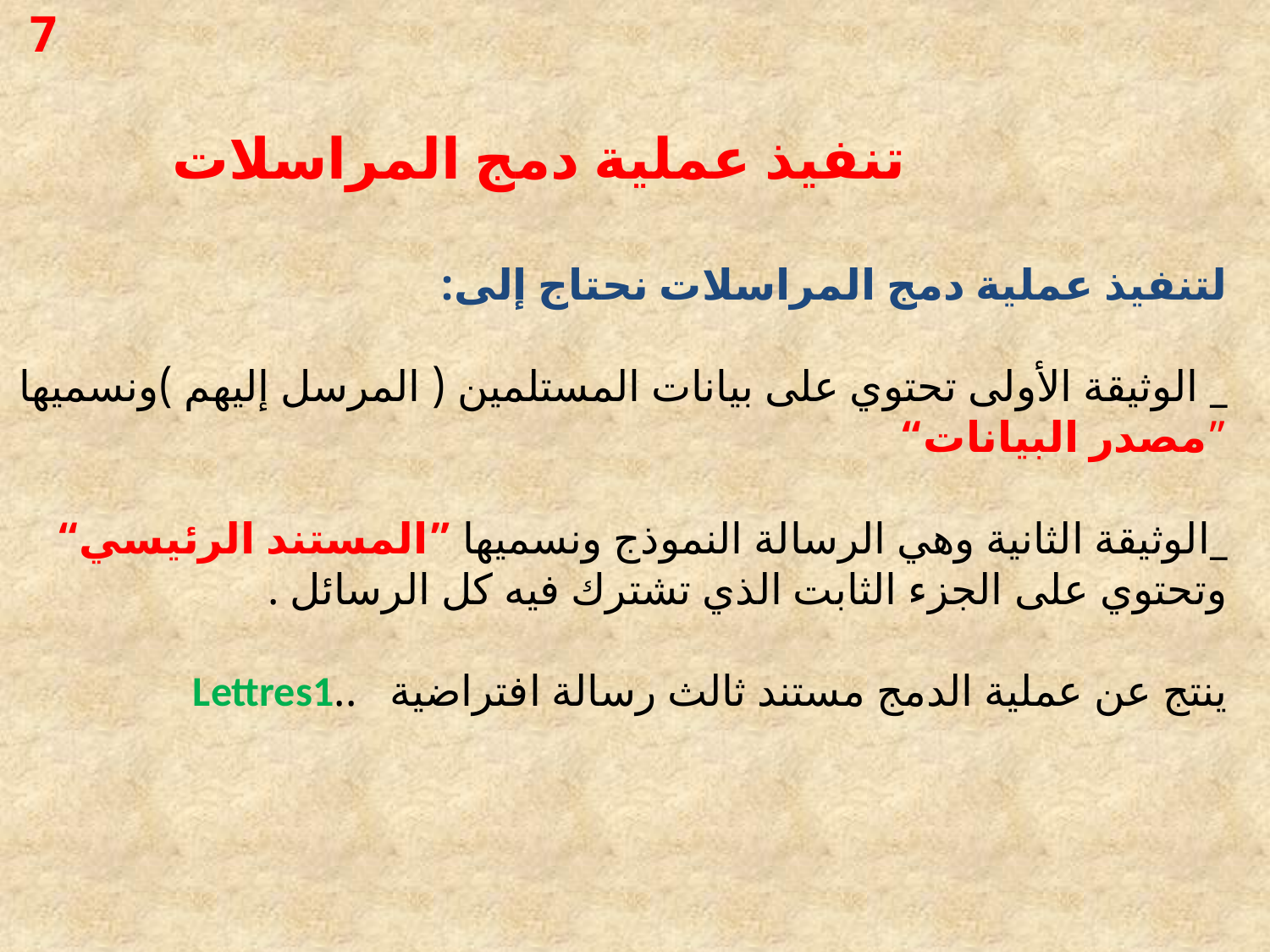

7
                      تنفيذ عملية دمج المراسلات

لتنفيذ عملية دمج المراسلات نحتاج إلى:

_ الوثيقة الأولى تحتوي على بيانات المستلمين ( المرسل إليهم )ونسميها ”مصدر البيانات“

_الوثيقة الثانية وهي الرسالة النموذج ونسميها ”المستند الرئيسي“ وتحتوي على الجزء الثابت الذي تشترك فيه كل الرسائل .

ينتج عن عملية الدمج مستند ثالث رسالة افتراضية   ..Lettres1